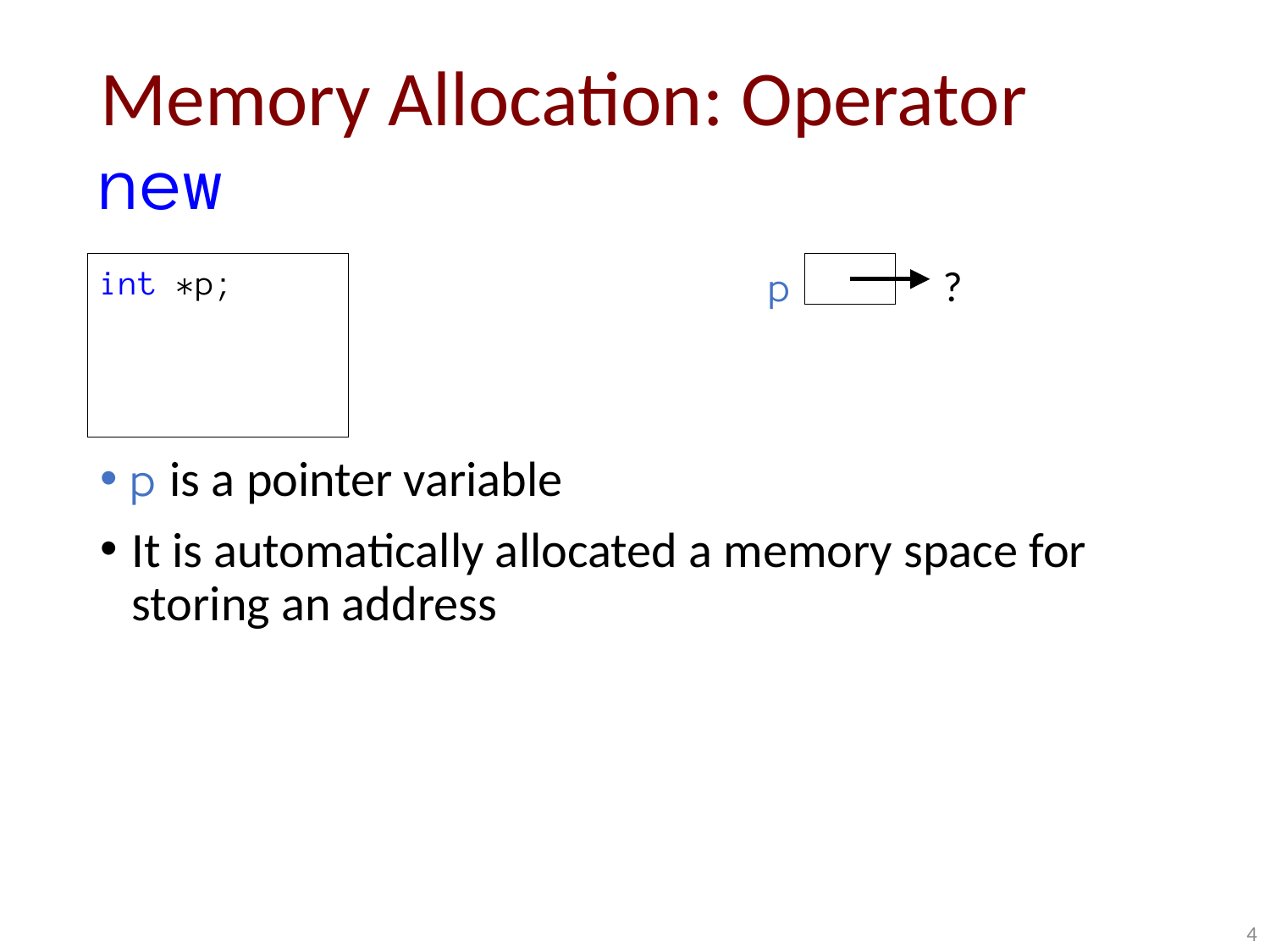

# Memory Allocation: Operator new
int *p;
p

?
p is a pointer variable
It is automatically allocated a memory space for storing an address
4